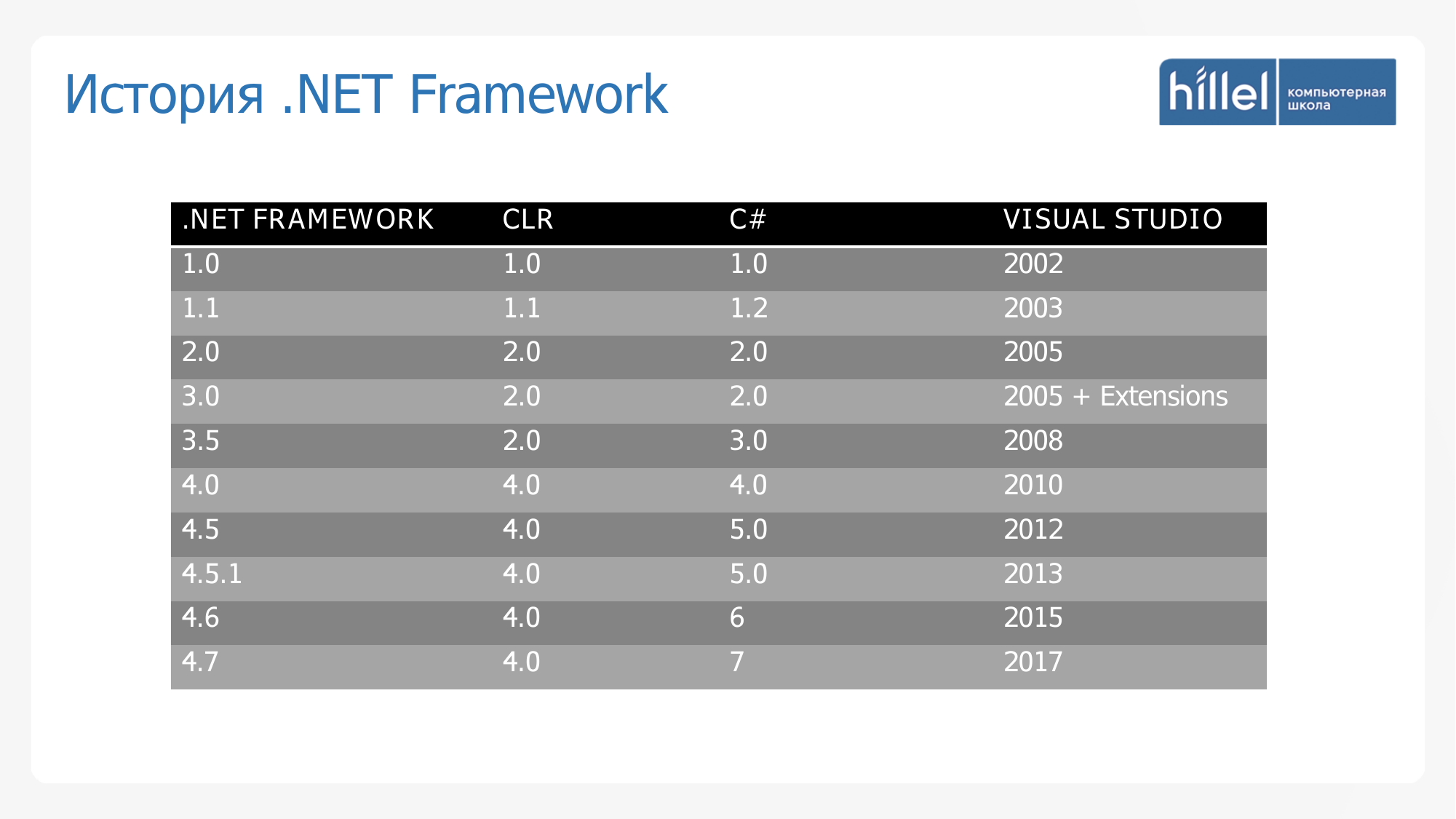

История .NET Framework
| .NET FRAMEWORK | CLR | C# | VISUAL STUDIO |
| --- | --- | --- | --- |
| 1.0 | 1.0 | 1.0 | 2002 |
| 1.1 | 1.1 | 1.2 | 2003 |
| 2.0 | 2.0 | 2.0 | 2005 |
| 3.0 | 2.0 | 2.0 | 2005 + Extensions |
| 3.5 | 2.0 | 3.0 | 2008 |
| 4.0 | 4.0 | 4.0 | 2010 |
| 4.5 | 4.0 | 5.0 | 2012 |
| 4.5.1 | 4.0 | 5.0 | 2013 |
| 4.6 | 4.0 | 6 | 2015 |
| 4.7 | 4.0 | 7 | 2017 |